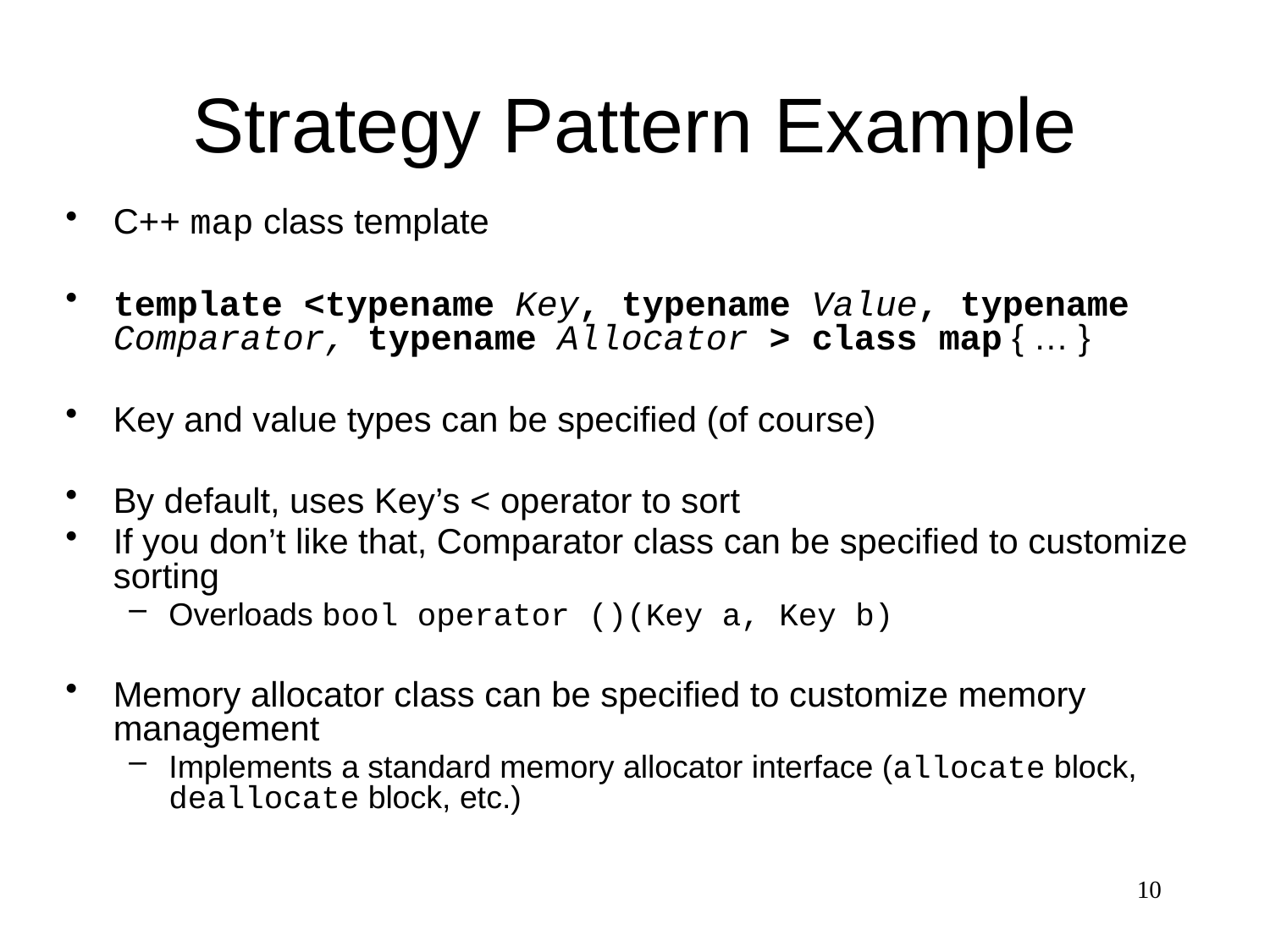

# Strategy Pattern Example
C++ map class template

template <typename Key, typename Value, typename Comparator, typename Allocator > class map { … }

Key and value types can be specified (of course)

By default, uses Key’s < operator to sort
If you don’t like that, Comparator class can be specified to customize sorting
Overloads bool operator ()(Key a, Key b)

Memory allocator class can be specified to customize memory management
Implements a standard memory allocator interface (allocate block, deallocate block, etc.)
10